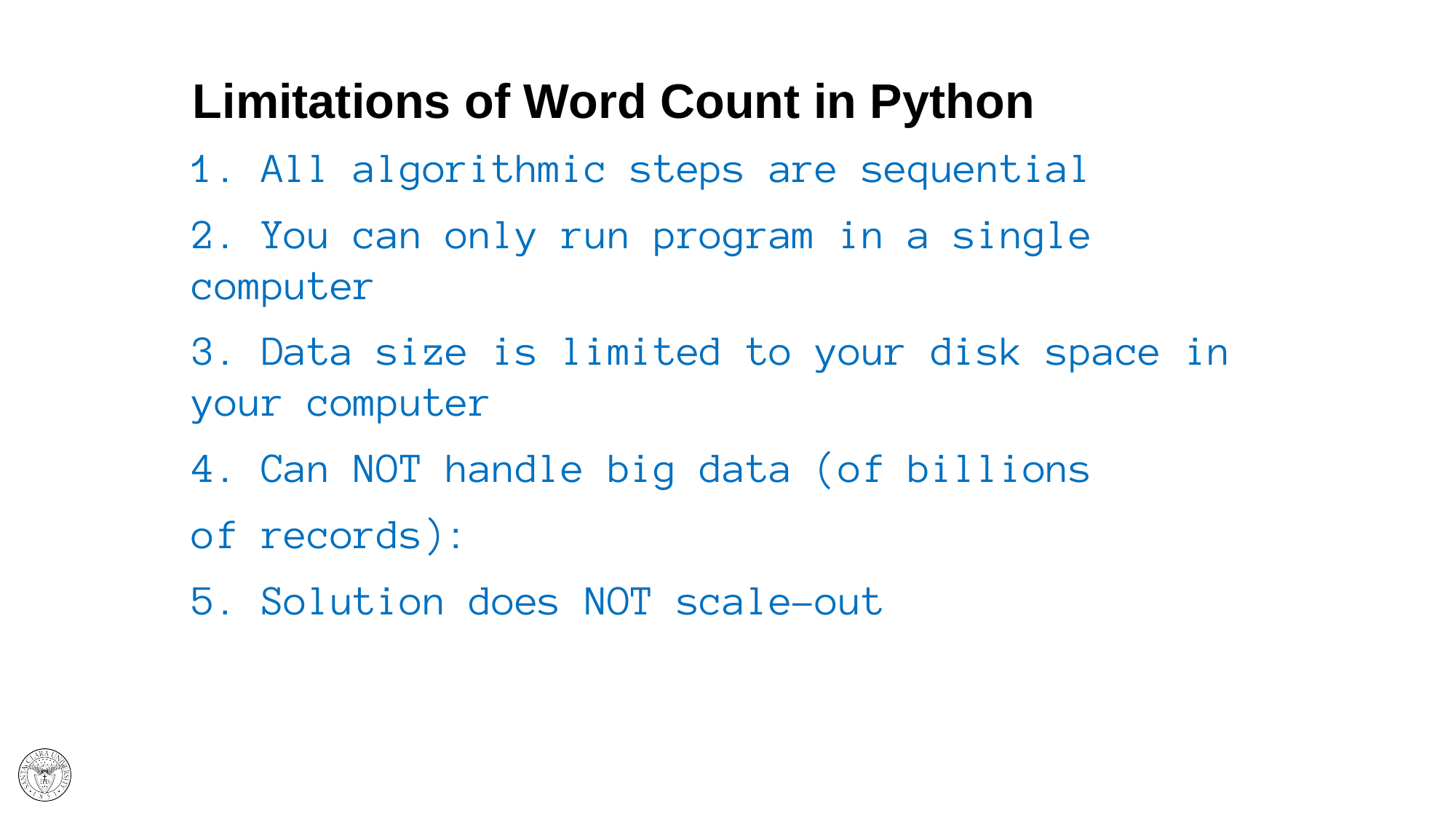

# Limitations of Word Count in Python
1. All algorithmic steps are sequential
2. You can only run program in a single computer
3. Data size is limited to your disk space in your computer
4. Can NOT handle big data (of billions
of records):
5. Solution does NOT scale-out